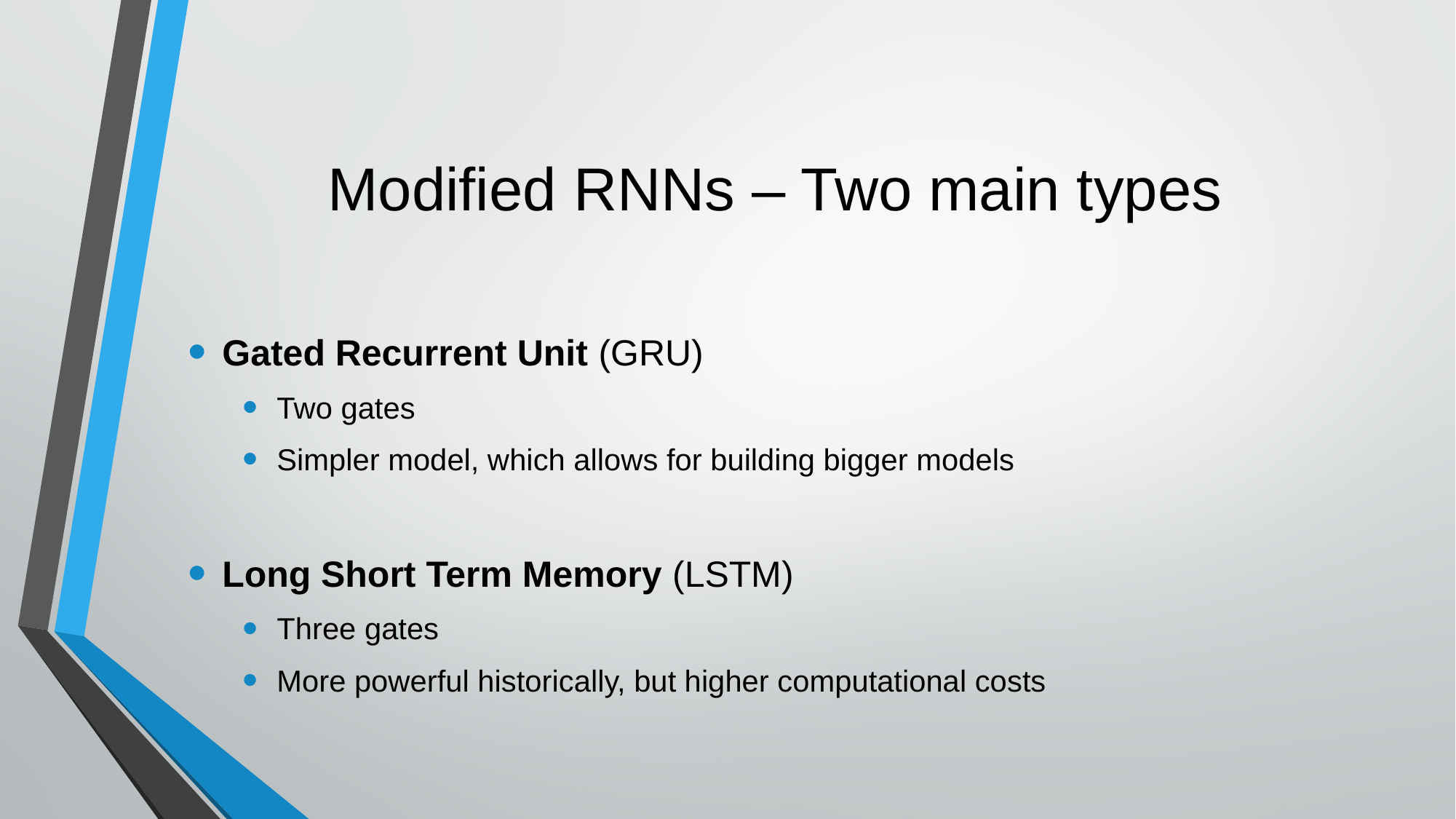

# Modified RNNs – Two main types
Gated Recurrent Unit (GRU)
Two gates
Simpler model, which allows for building bigger models

Long Short Term Memory (LSTM)
Three gates
More powerful historically, but higher computational costs